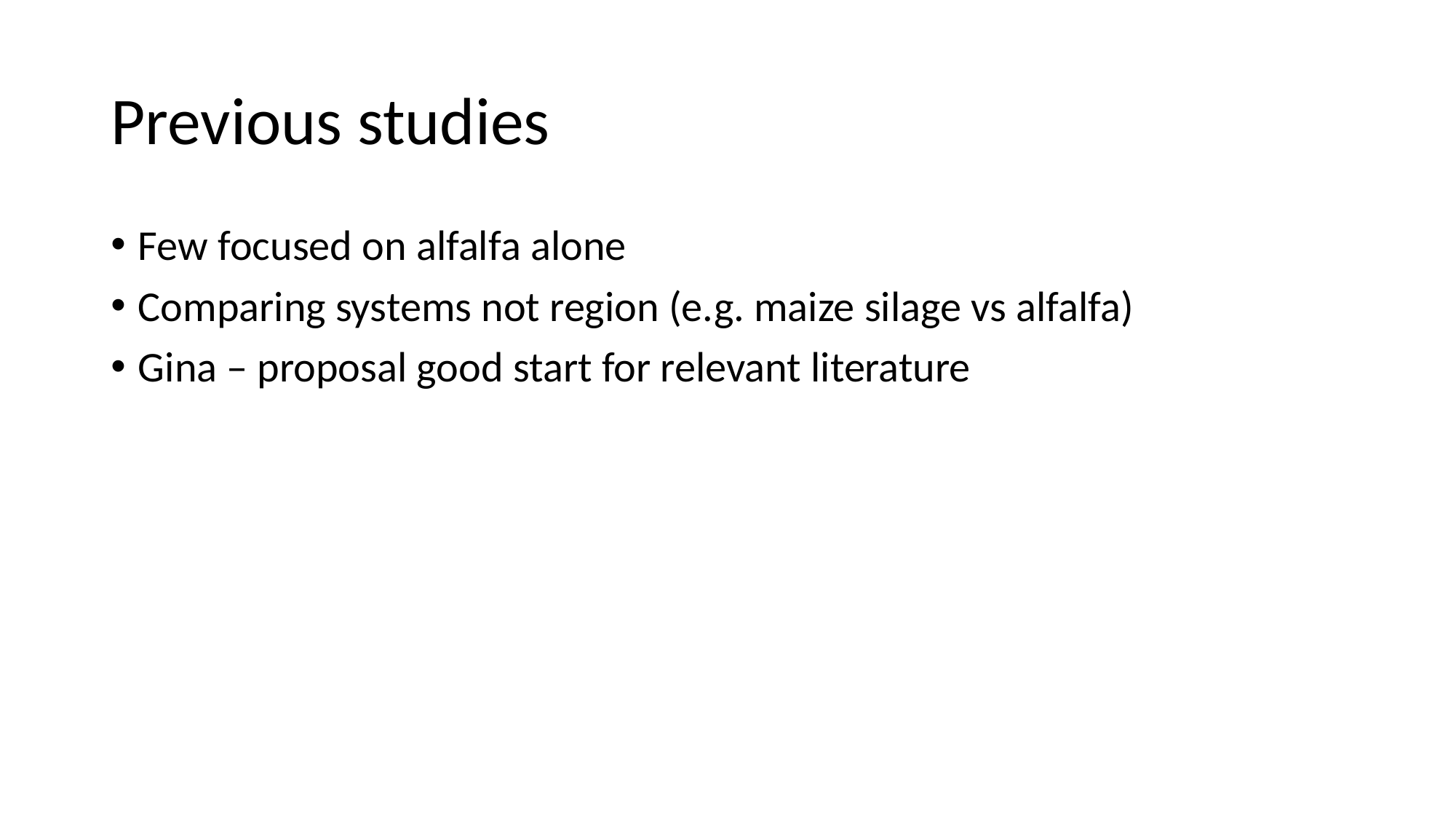

# Previous studies
Few focused on alfalfa alone
Comparing systems not region (e.g. maize silage vs alfalfa)
Gina – proposal good start for relevant literature